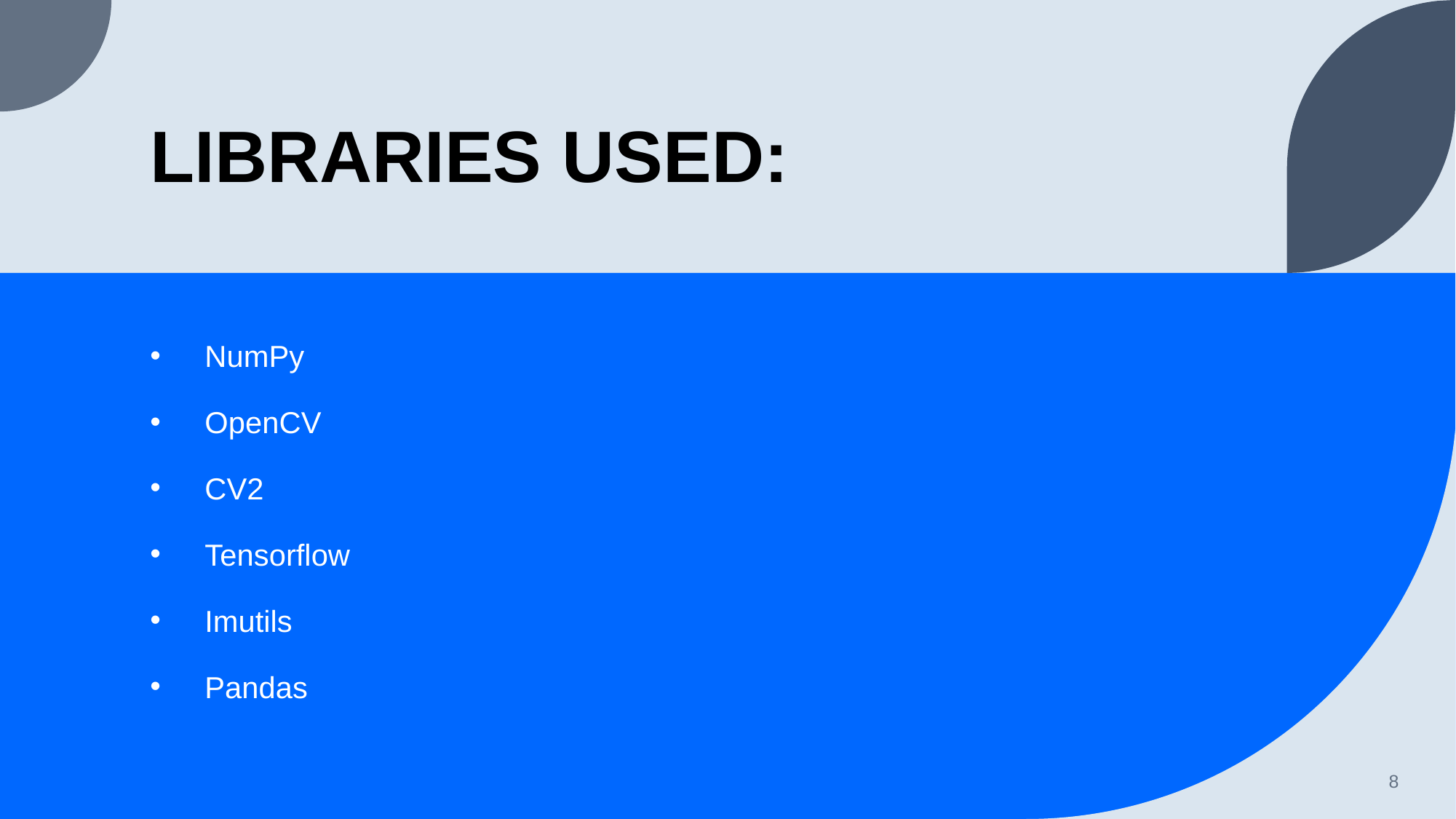

# LIBRARIES USED:
NumPy
OpenCV
CV2
Tensorflow
Imutils
Pandas
8